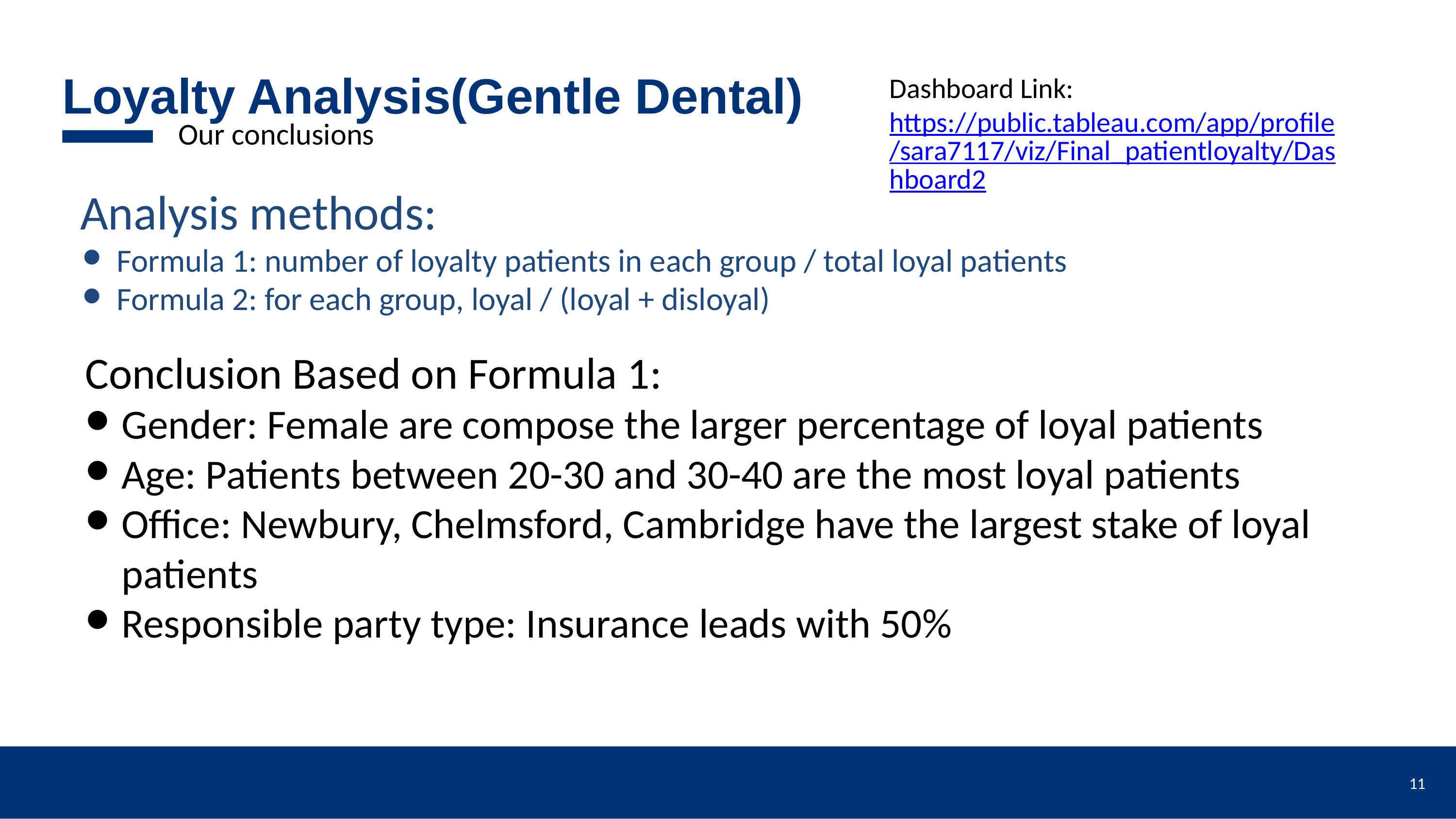

Loyalty Analysis(Gentle Dental)
Dashboard Link: https://public.tableau.com/app/profile/sara7117/viz/Final_patientloyalty/Dashboard2
Our conclusions

Analysis methods:
Formula 1: number of loyalty patients in each group / total loyal patients
Formula 2: for each group, loyal / (loyal + disloyal)
Conclusion Based on Formula 1:
Gender: Female are compose the larger percentage of loyal patients
Age: Patients between 20-30 and 30-40 are the most loyal patients
Office: Newbury, Chelmsford, Cambridge have the largest stake of loyal patients
Responsible party type: Insurance leads with 50%

11